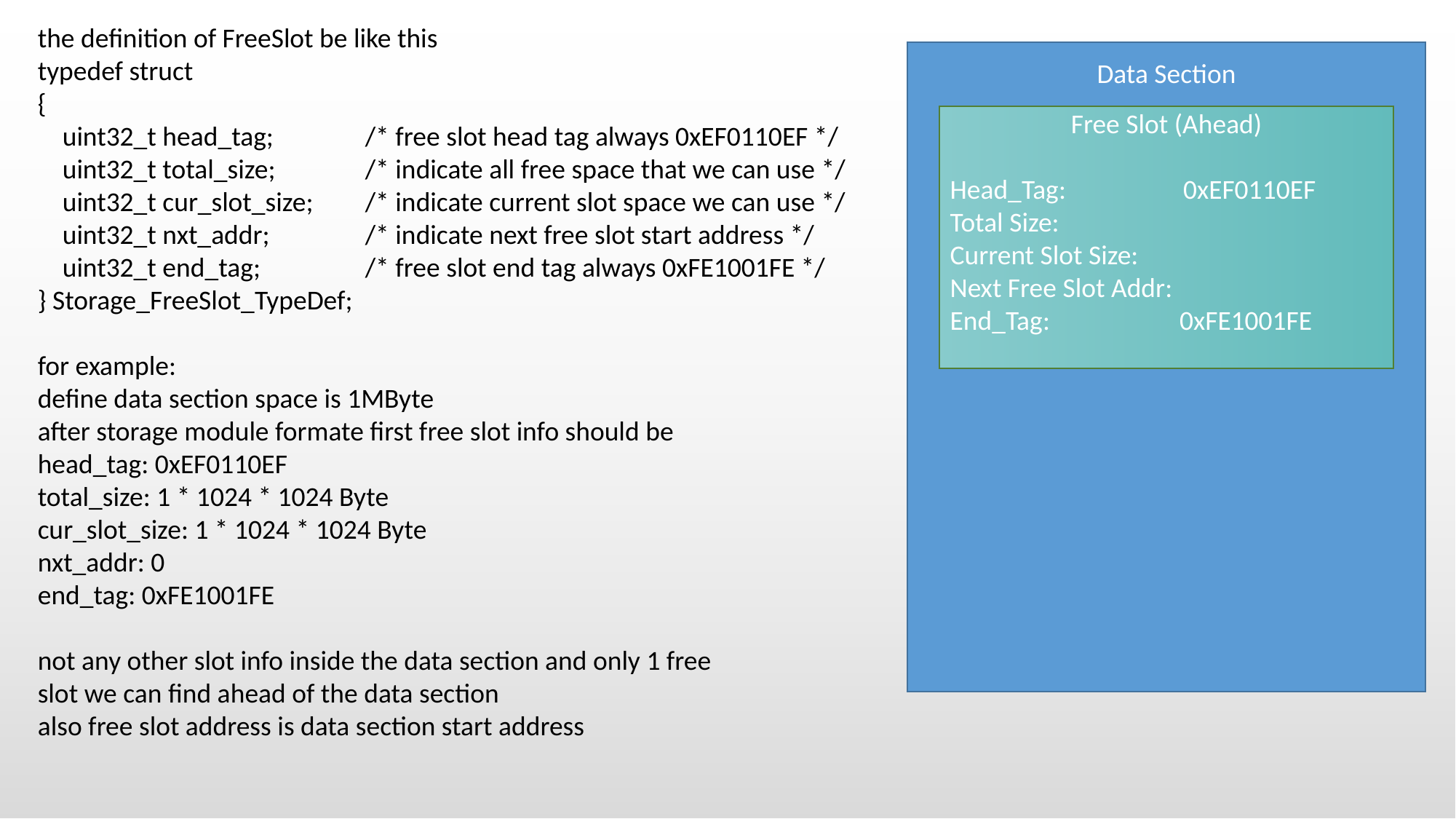

the definition of FreeSlot be like this
typedef struct
{
    uint32_t head_tag;	/* free slot head tag always 0xEF0110EF */
    uint32_t total_size;	/* indicate all free space that we can use */
    uint32_t cur_slot_size;	/* indicate current slot space we can use */
    uint32_t nxt_addr;	/* indicate next free slot start address */
    uint32_t end_tag;	/* free slot end tag always 0xFE1001FE */
} Storage_FreeSlot_TypeDef;

for example:
define data section space is 1MByte
after storage module formate first free slot info should be
head_tag: 0xEF0110EF
total_size: 1 * 1024 * 1024 Byte
cur_slot_size: 1 * 1024 * 1024 Byte
nxt_addr: 0
end_tag: 0xFE1001FE

not any other slot info inside the data section and only 1 free
slot we can find ahead of the data section
also free slot address is data section start address

Data Section

Free Slot (Ahead)

Head_Tag:                   0xEF0110EF
Total Size:
Current Slot Size:
Next Free Slot Addr:
End_Tag:                     0xFE1001FE